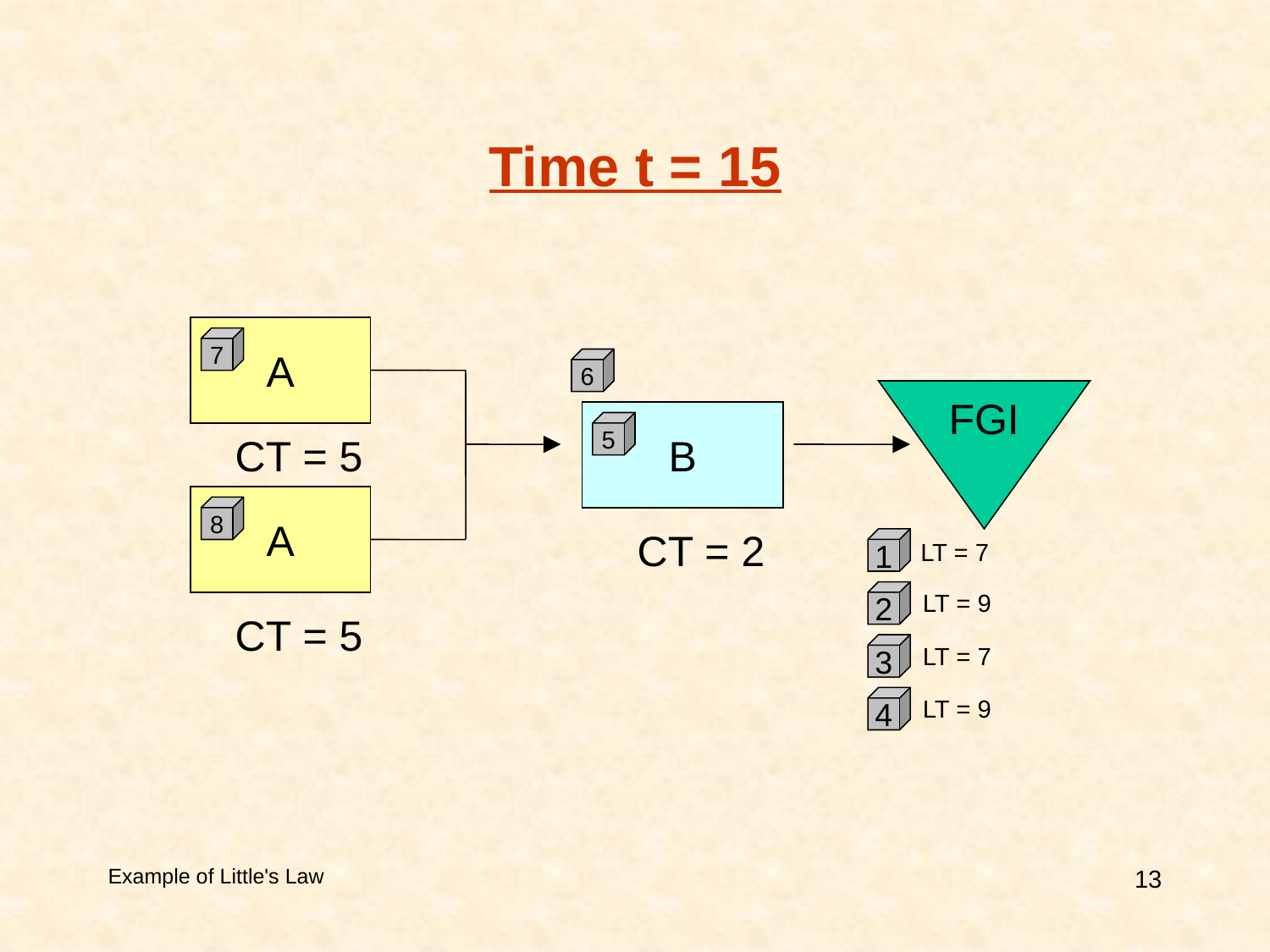

# Time t = 15
A
7
6

FGI
B
5
CT = 5

A
8
CT = 2
1
LT = 7

2
LT = 9
CT = 5
3
LT = 7
4
LT = 9
Example of Little's Law
13